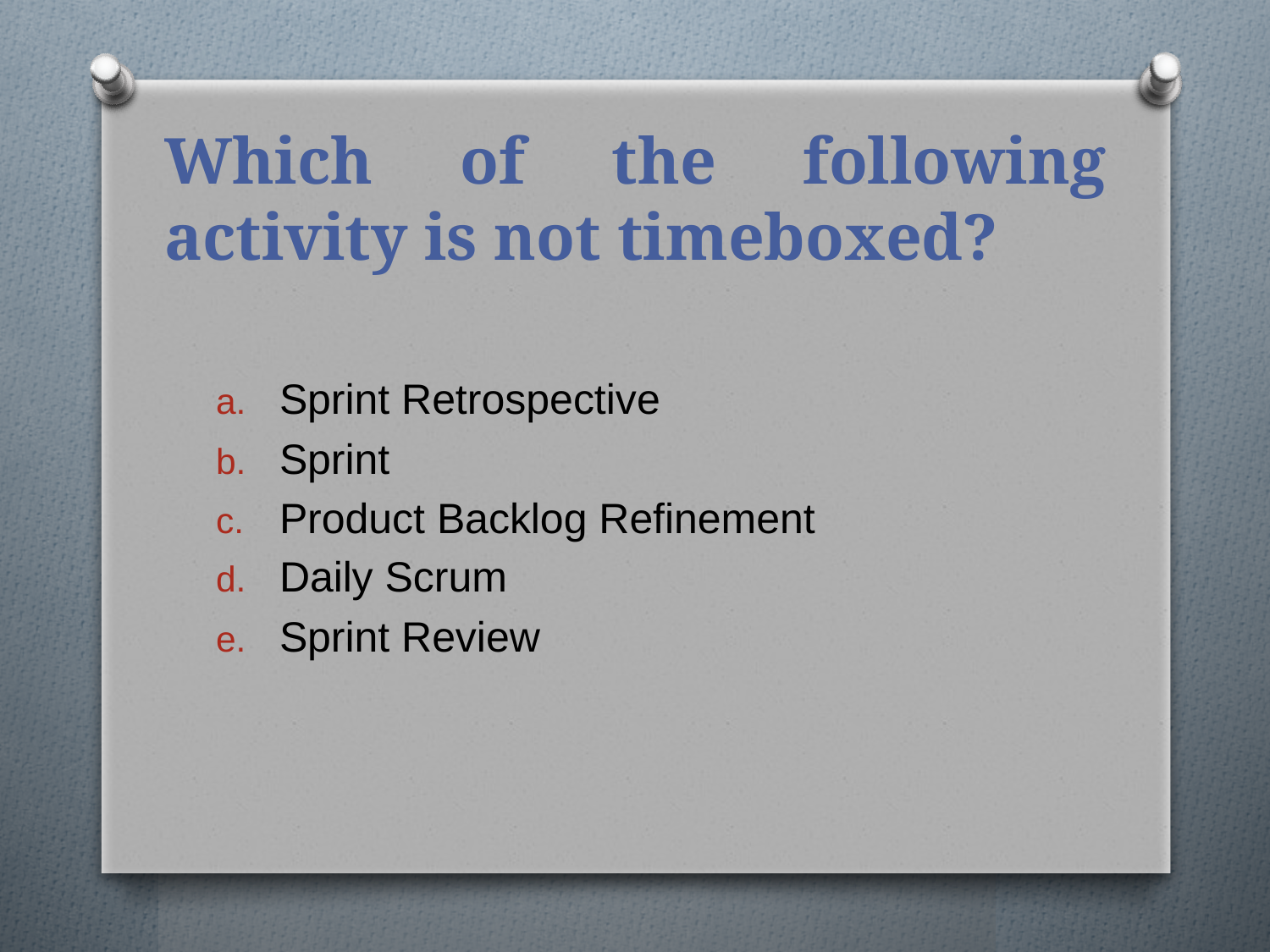

# Which of the following activity is not timeboxed?
Sprint Retrospective
Sprint
Product Backlog Refinement
Daily Scrum
Sprint Review